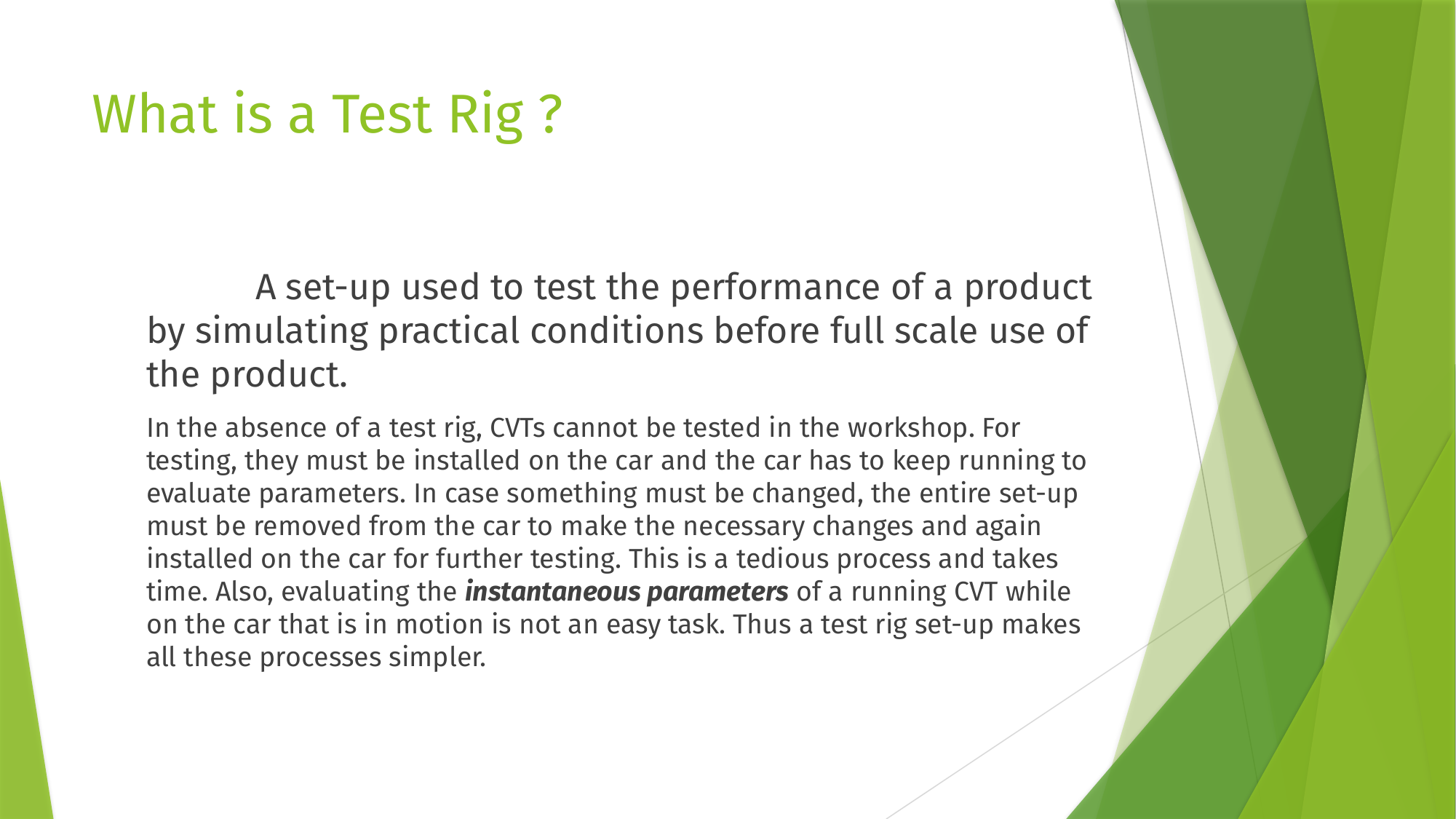

# What is a Test Rig ?
	A set-up used to test the performance of a product by simulating practical conditions before full scale use of the product.
In the absence of a test rig, CVTs cannot be tested in the workshop. For testing, they must be installed on the car and the car has to keep running to evaluate parameters. In case something must be changed, the entire set-up must be removed from the car to make the necessary changes and again installed on the car for further testing. This is a tedious process and takes time. Also, evaluating the instantaneous parameters of a running CVT while on the car that is in motion is not an easy task. Thus a test rig set-up makes all these processes simpler.